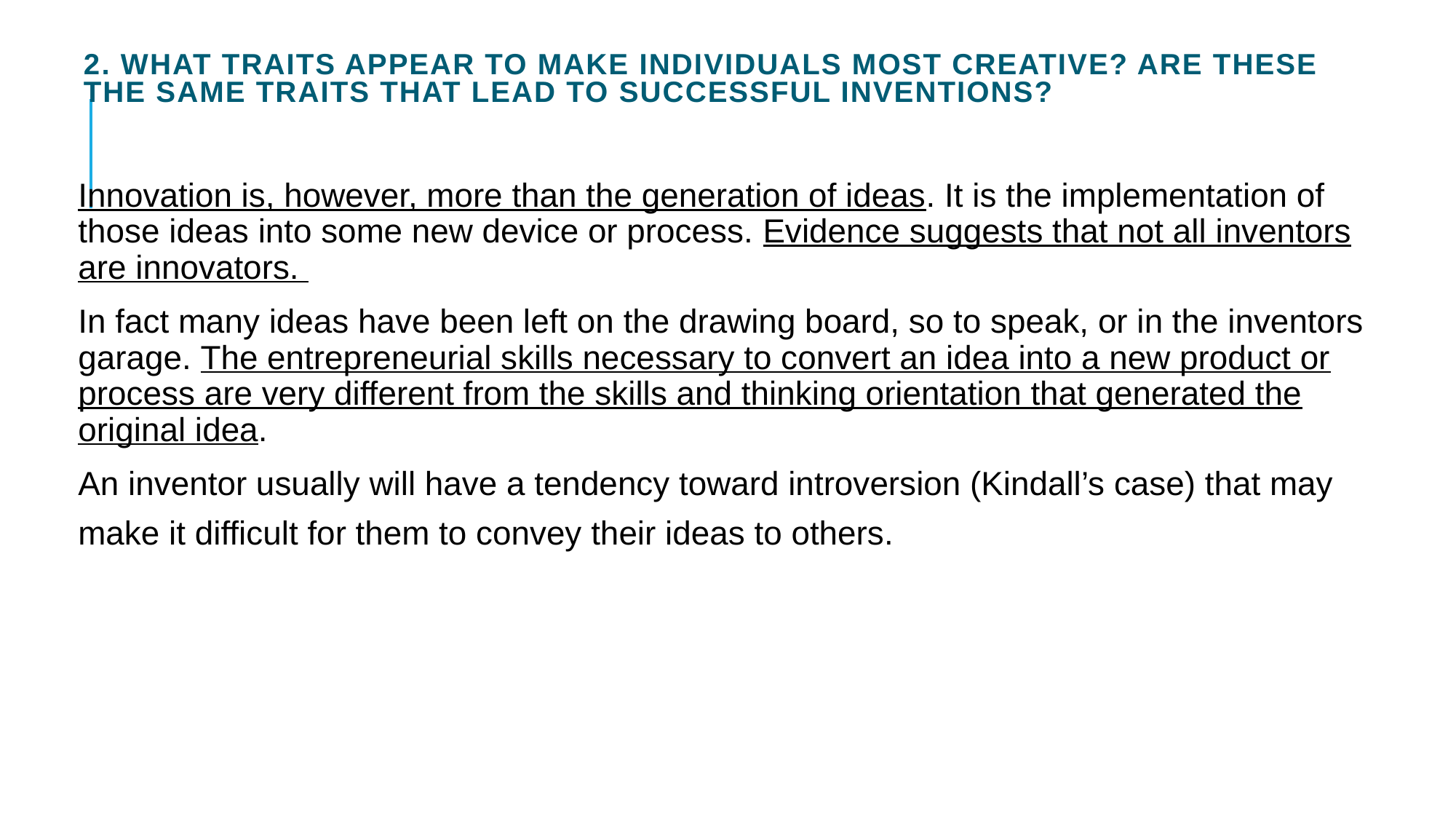

# 2. What traits appear to make individuals most creative? Are these the same traits that lead to successful inventions?
Innovation is, however, more than the generation of ideas. It is the implementation of those ideas into some new device or process. Evidence suggests that not all inventors are innovators.
In fact many ideas have been left on the drawing board, so to speak, or in the inventors garage. The entrepreneurial skills necessary to convert an idea into a new product or process are very different from the skills and thinking orientation that generated the original idea.
An inventor usually will have a tendency toward introversion (Kindall’s case) that may make it difficult for them to convey their ideas to others.